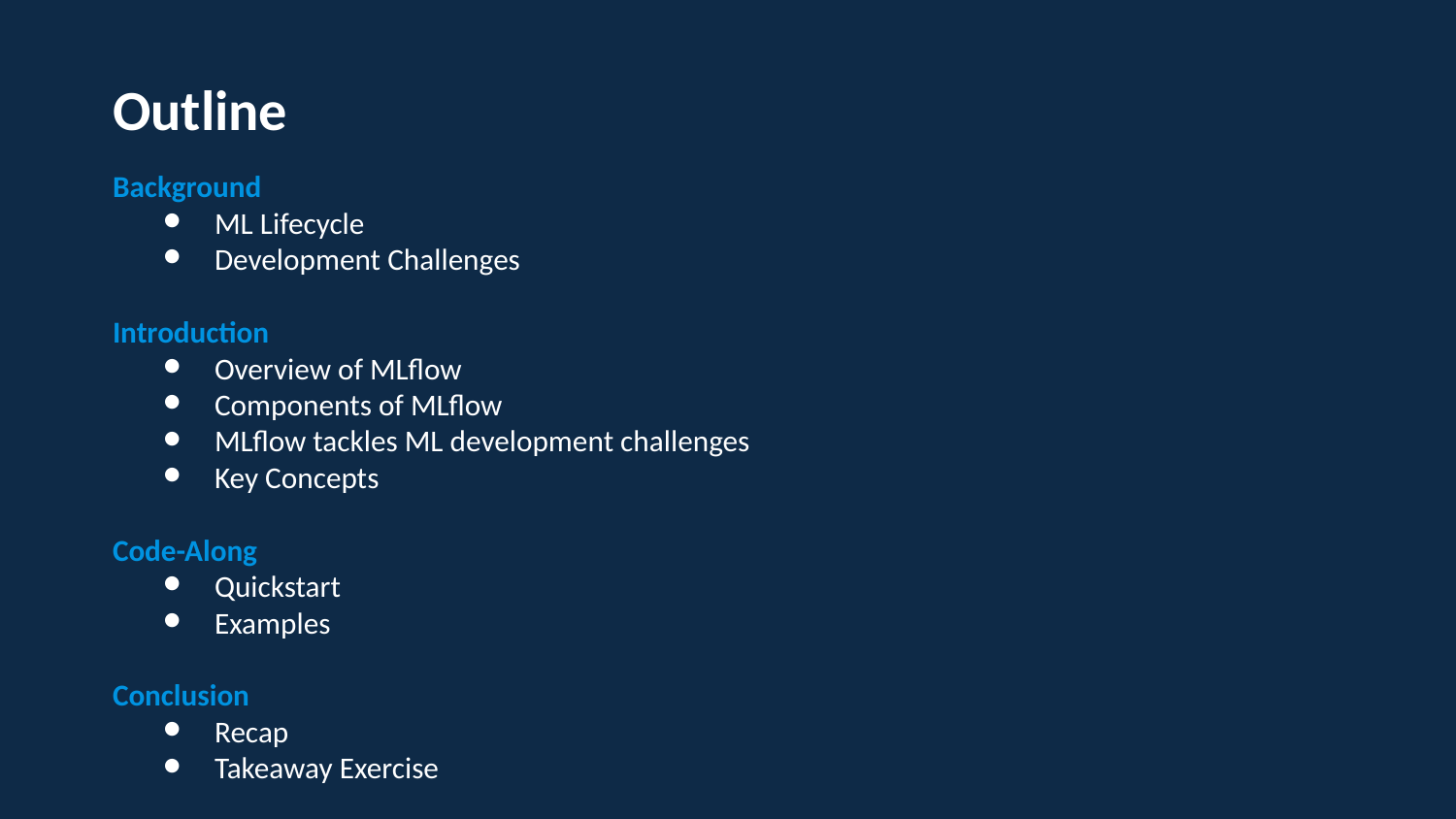

Outline
Background
ML Lifecycle
Development Challenges

Introduction
Overview of MLflow
Components of MLflow
MLflow tackles ML development challenges
Key Concepts

Code-Along
Quickstart
Examples

Conclusion
Recap
Takeaway Exercise